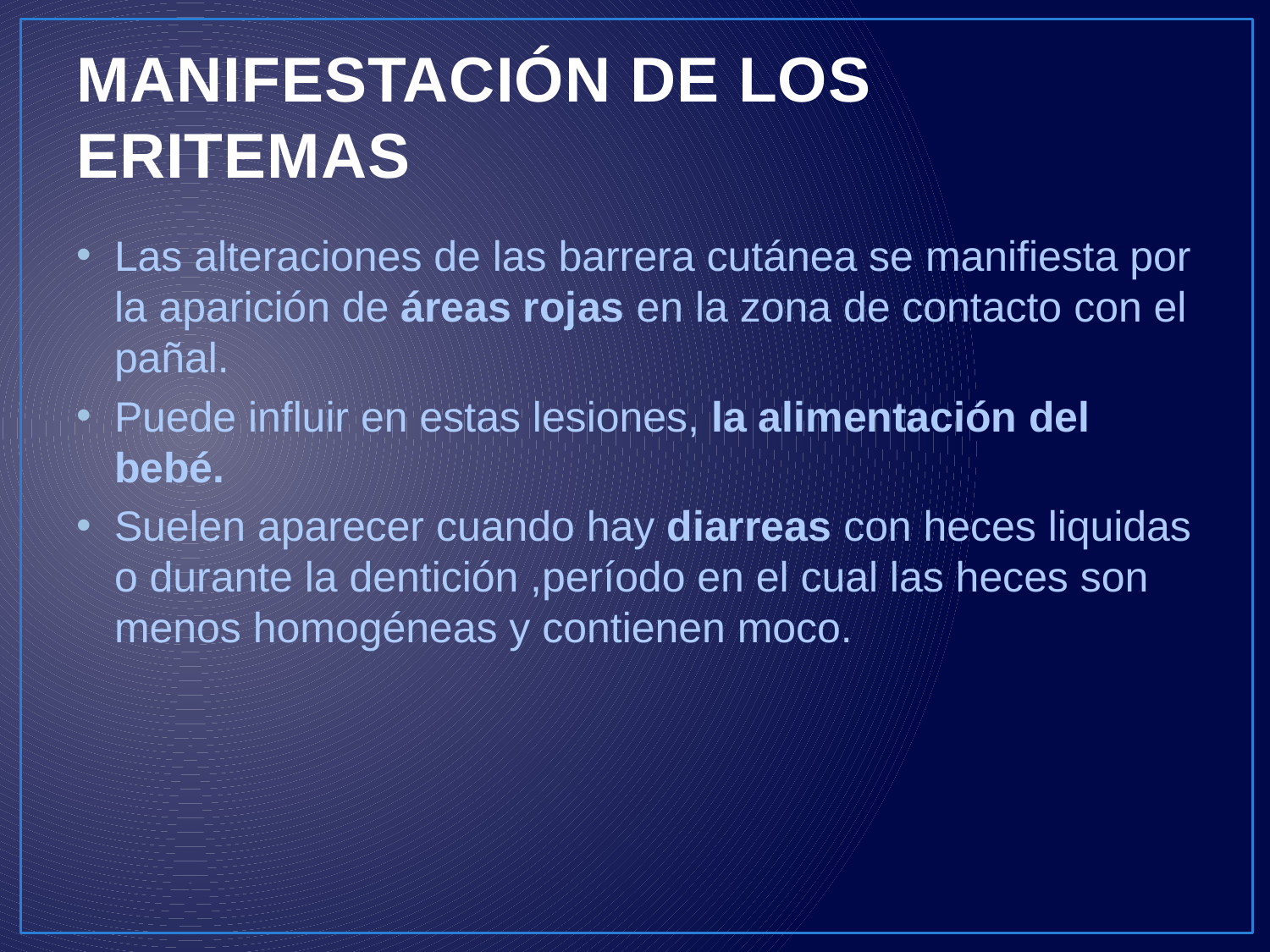

# MANIFESTACIÓN DE LOS ERITEMAS
Las alteraciones de las barrera cutánea se manifiesta por la aparición de áreas rojas en la zona de contacto con el pañal.
Puede influir en estas lesiones, la alimentación del bebé.
Suelen aparecer cuando hay diarreas con heces liquidas o durante la dentición ,período en el cual las heces son menos homogéneas y contienen moco.